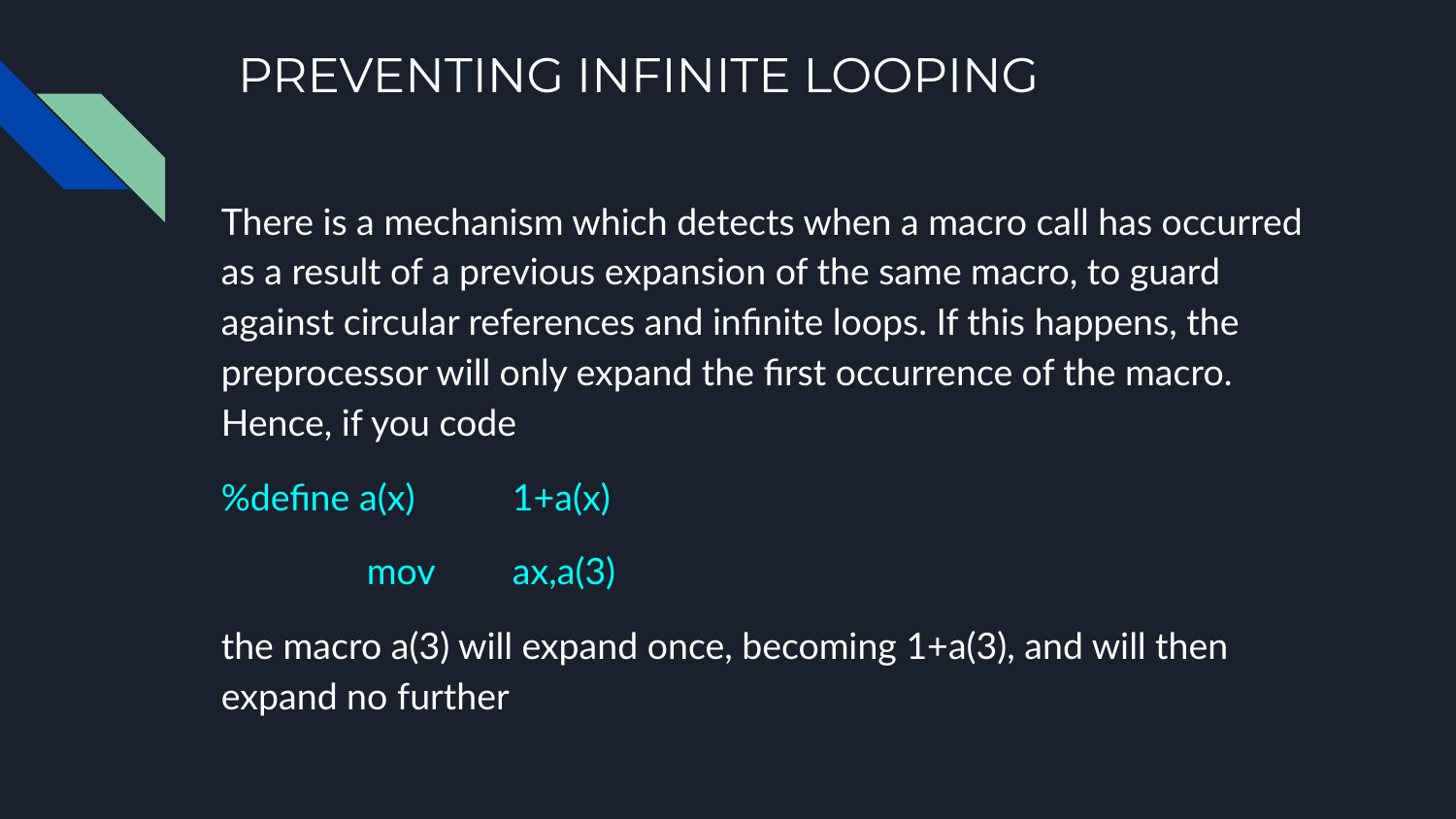

# PREVENTING INFINITE LOOPING
There is a mechanism which detects when a macro call has occurred as a result of a previous expansion of the same macro, to guard against circular references and infinite loops. If this happens, the preprocessor will only expand the first occurrence of the macro. Hence, if you code
%define a(x)	1+a(x)
    	mov 	ax,a(3)
the macro a(3) will expand once, becoming 1+a(3), and will then expand no further